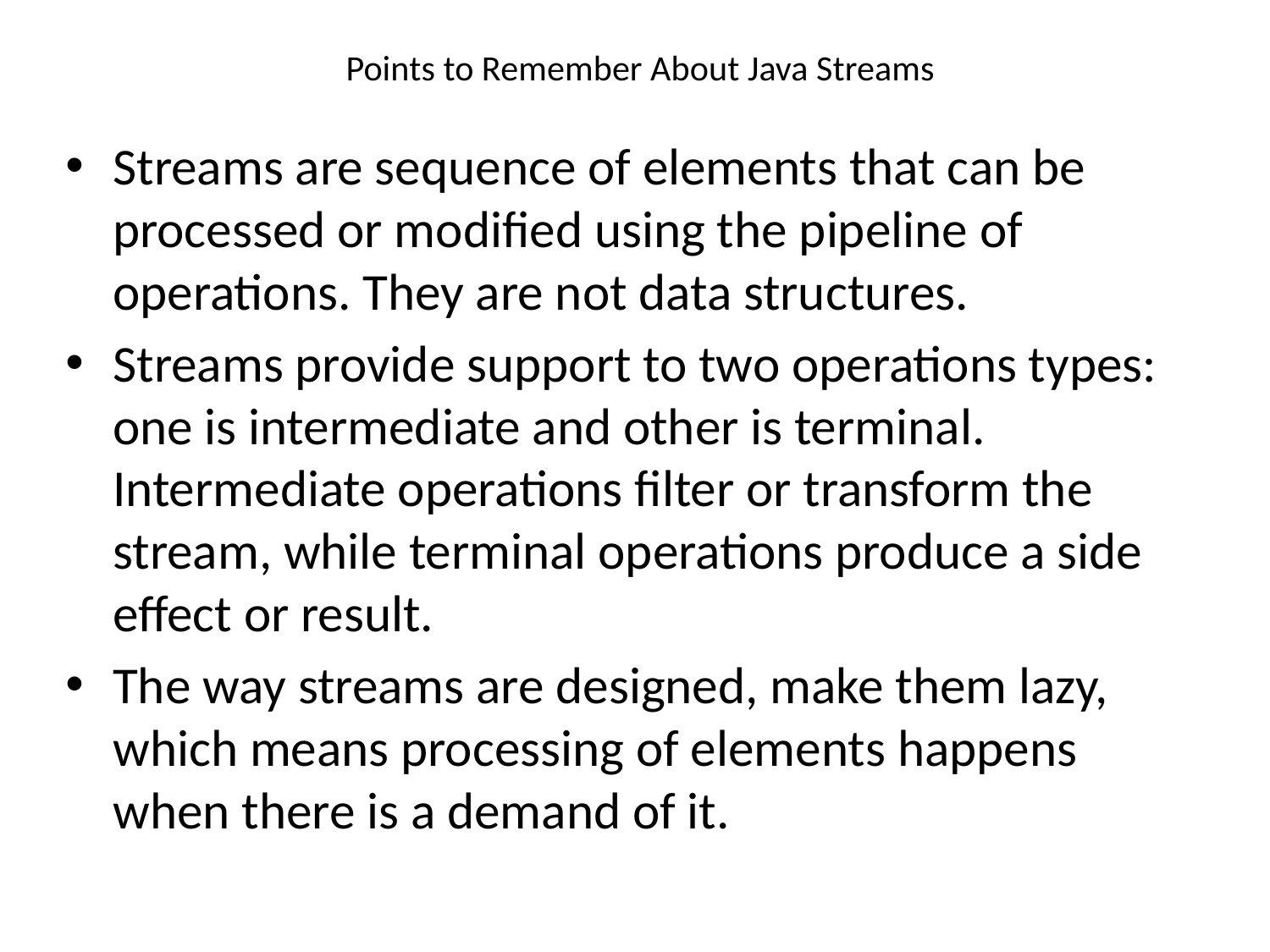

# Points to Remember About Java Streams
Streams are sequence of elements that can be processed or modified using the pipeline of operations. They are not data structures.
Streams provide support to two operations types: one is intermediate and other is terminal. Intermediate operations filter or transform the stream, while terminal operations produce a side effect or result.
The way streams are designed, make them lazy, which means processing of elements happens when there is a demand of it.